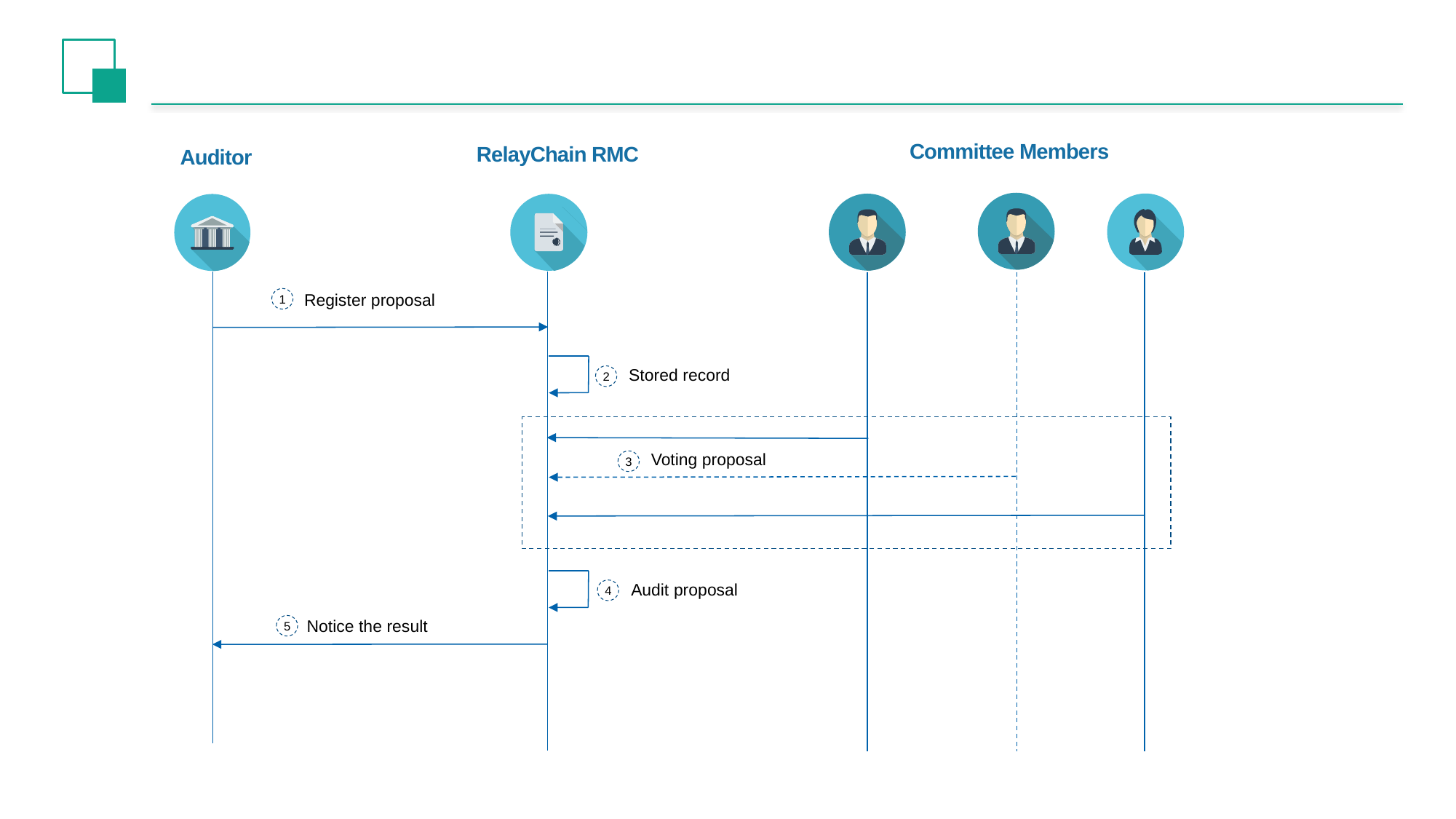

Committee Members
RelayChain RMC
Auditor

Register proposal
1
Stored record
2

Voting proposal
3
Audit proposal
4
Notice the result
5